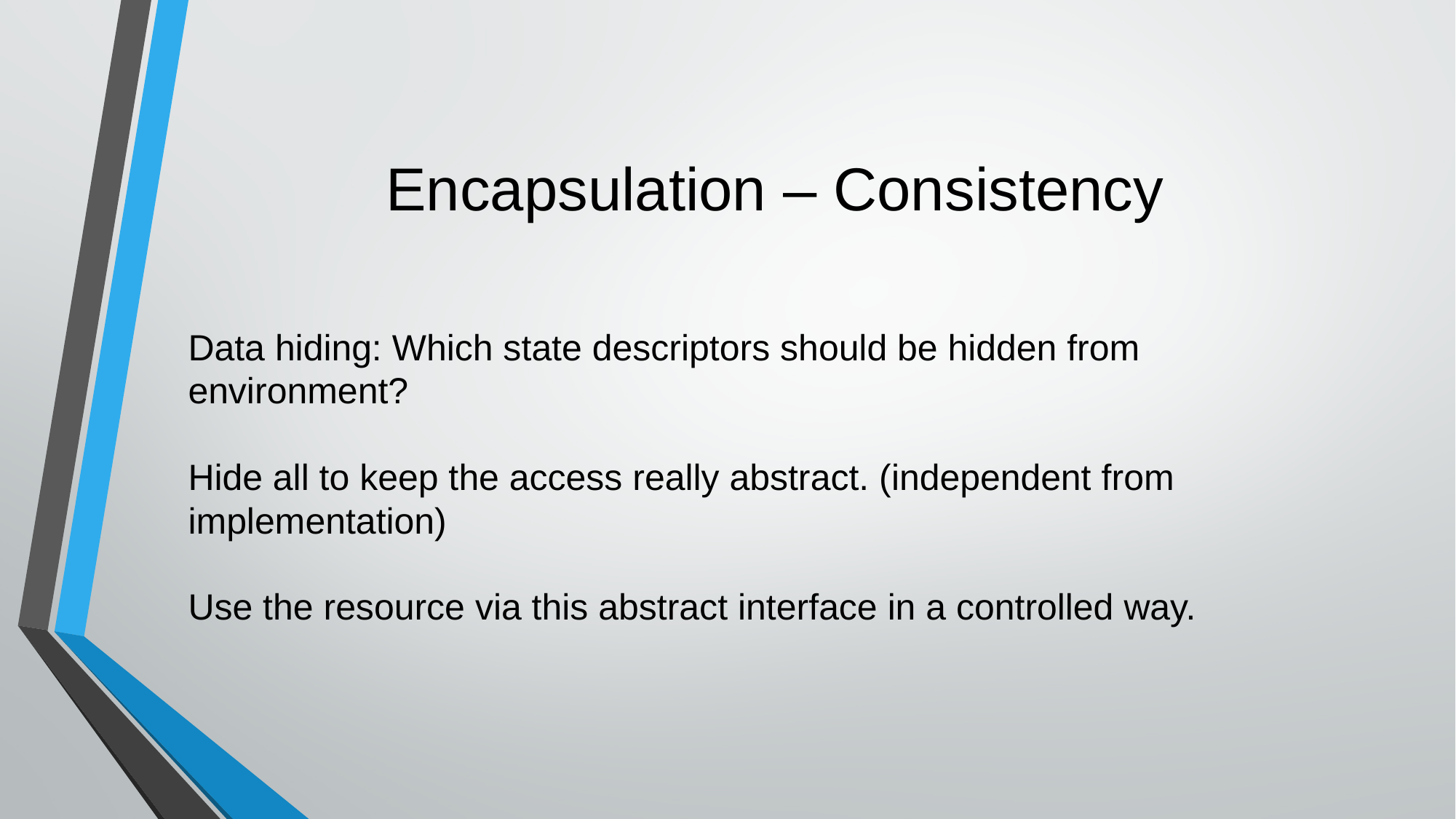

# Encapsulation – Consistency
Data hiding: Which state descriptors should be hidden from environment?

Hide all to keep the access really abstract. (independent from implementation)

Use the resource via this abstract interface in a controlled way.